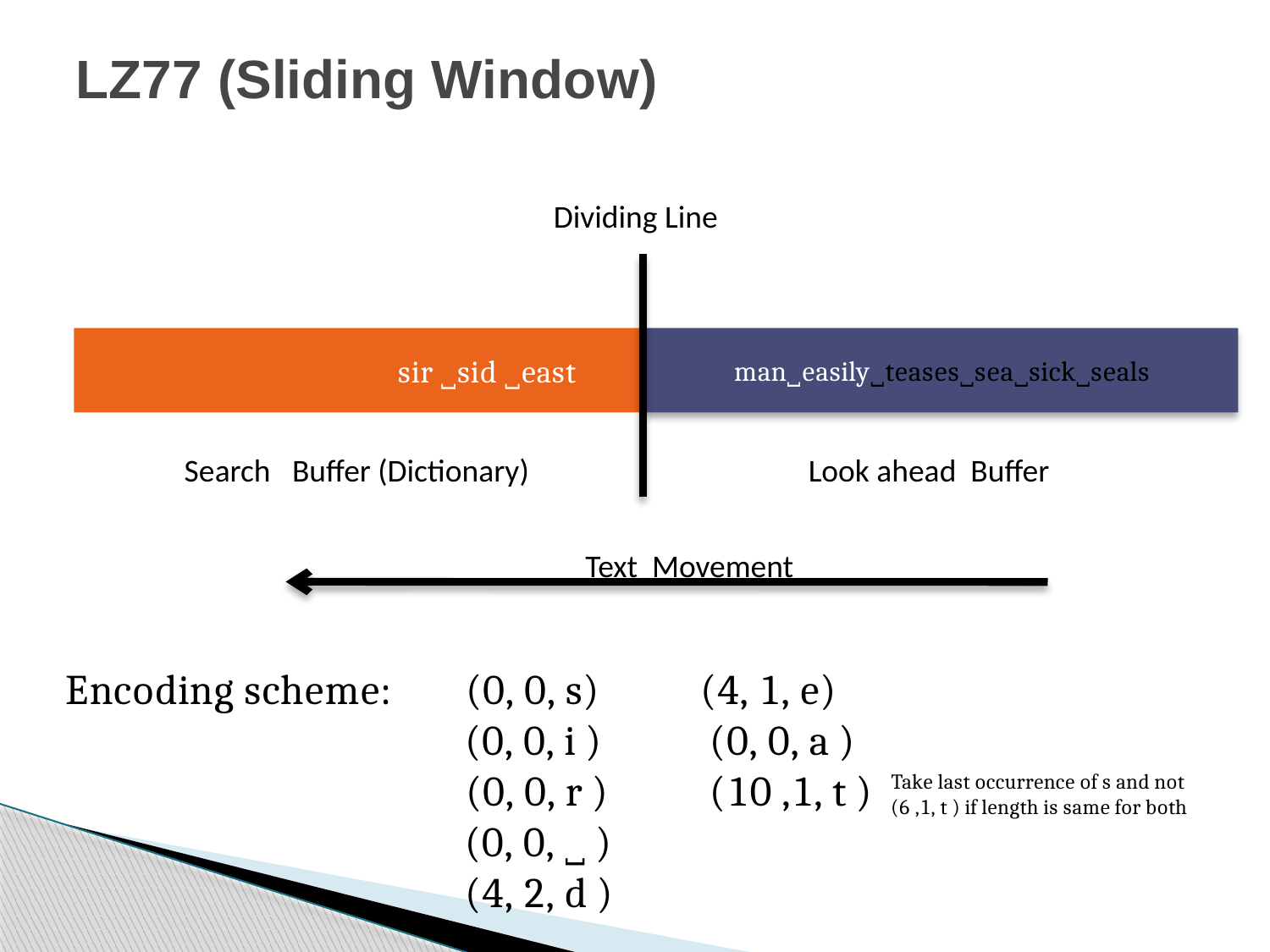

# LZ77 (Sliding Window)
Dividing Line
		sir ˽sid ˽east
man˽easily˽teases˽sea˽sick˽seals
Search   Buffer (Dictionary)
Look ahead  Buffer
Text  Movement
Encoding scheme:        (0, 0, s)	(4, 1, e)
			  (0, 0, i )	 (0, 0, a )
                                           (0, 0, r )	 (10 ,1, t ) 						  (0, 0, ˽ )
			  (4, 2, d )
Take last occurrence of s and not (6 ,1, t ) if length is same for both